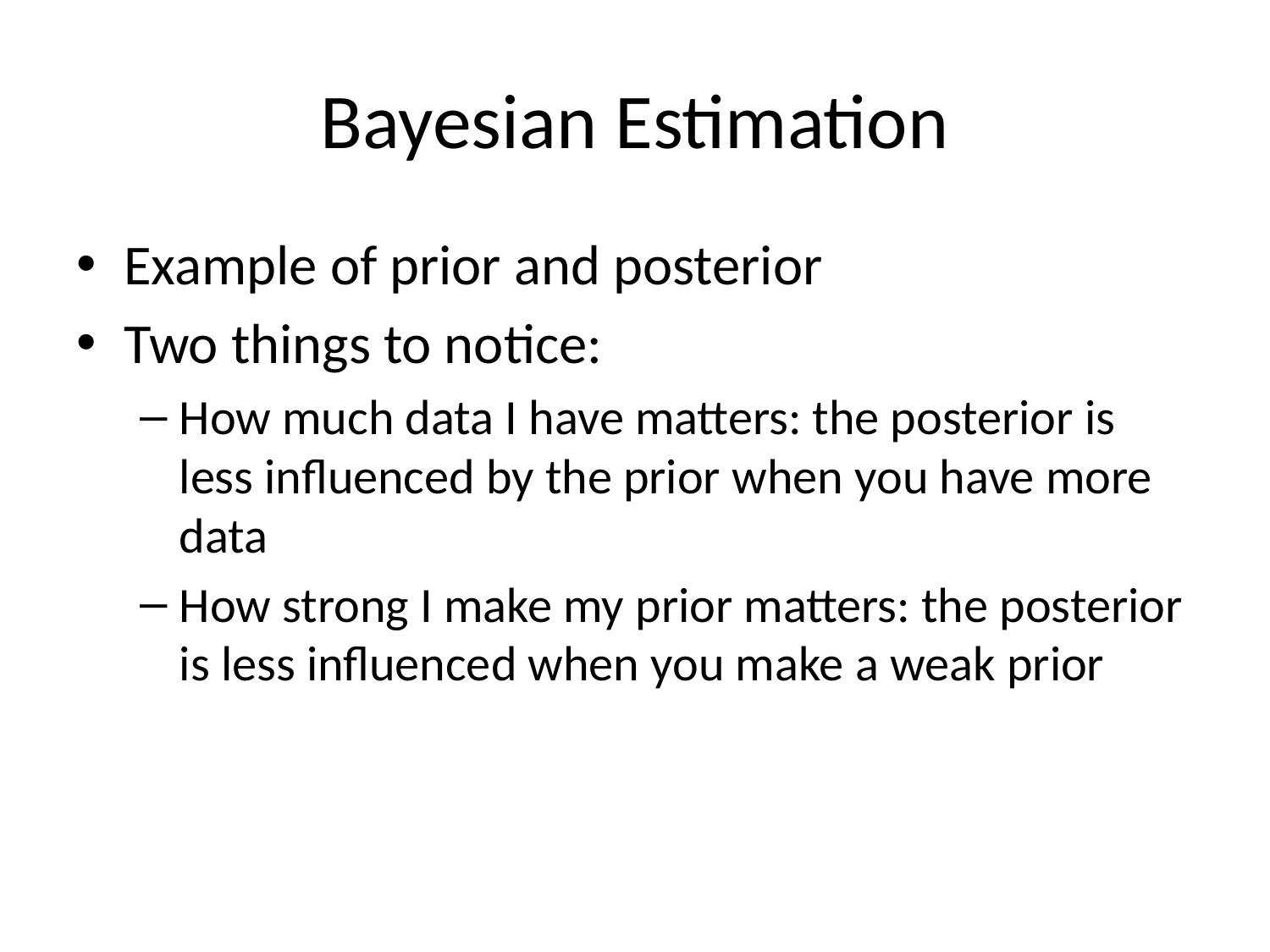

# Bayesian Estimation
Example of prior and posterior
Two things to notice:
How much data I have matters: the posterior is less influenced by the prior when you have more data
How strong I make my prior matters: the posterior is less influenced when you make a weak prior